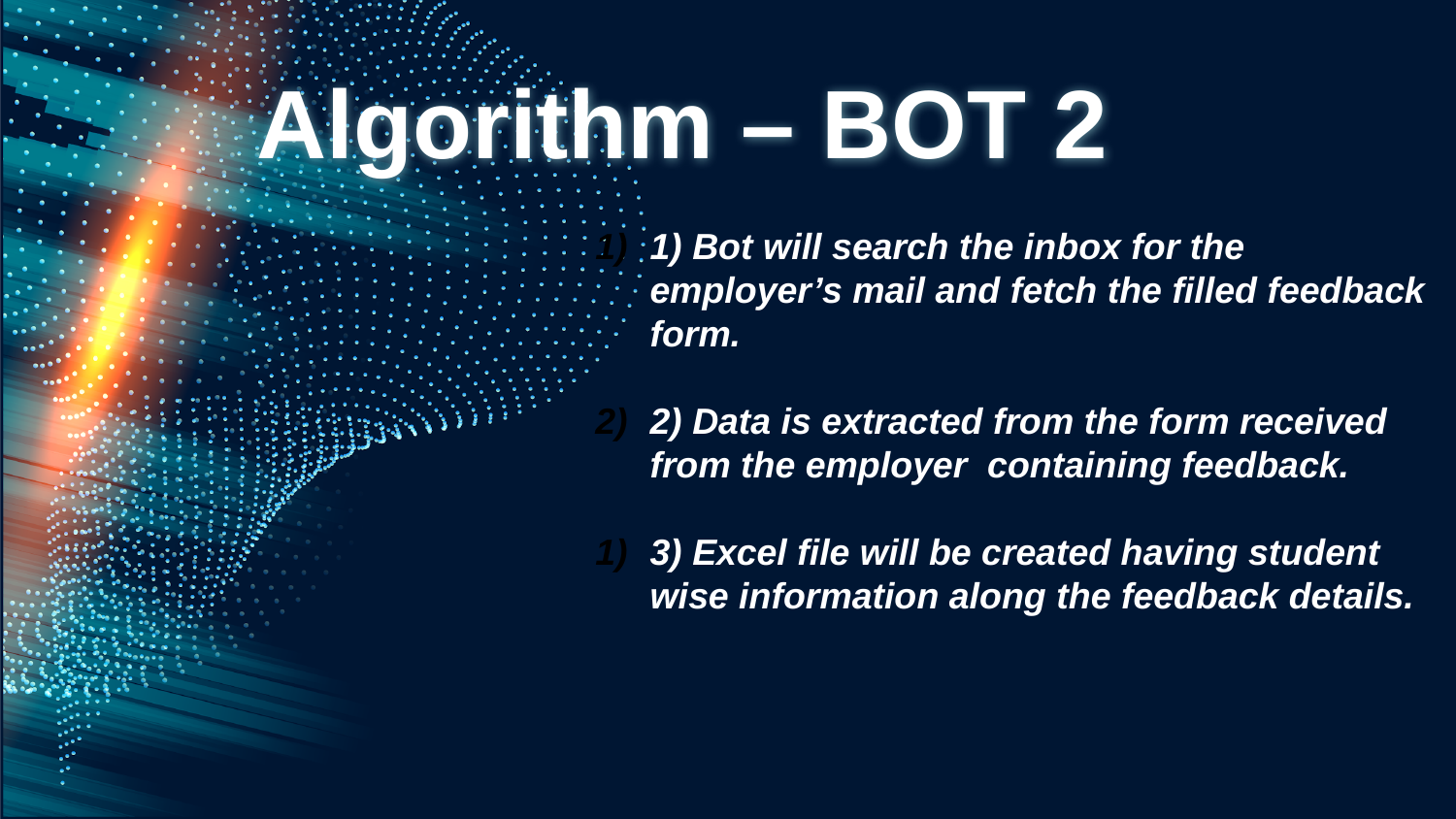

# Algorithm – BOT 2
1) Bot will search the inbox for the employer’s mail and fetch the filled feedback form.

2) Data is extracted from the form received from the employer  containing feedback.

3) Excel file will be created having student wise information along the feedback details.